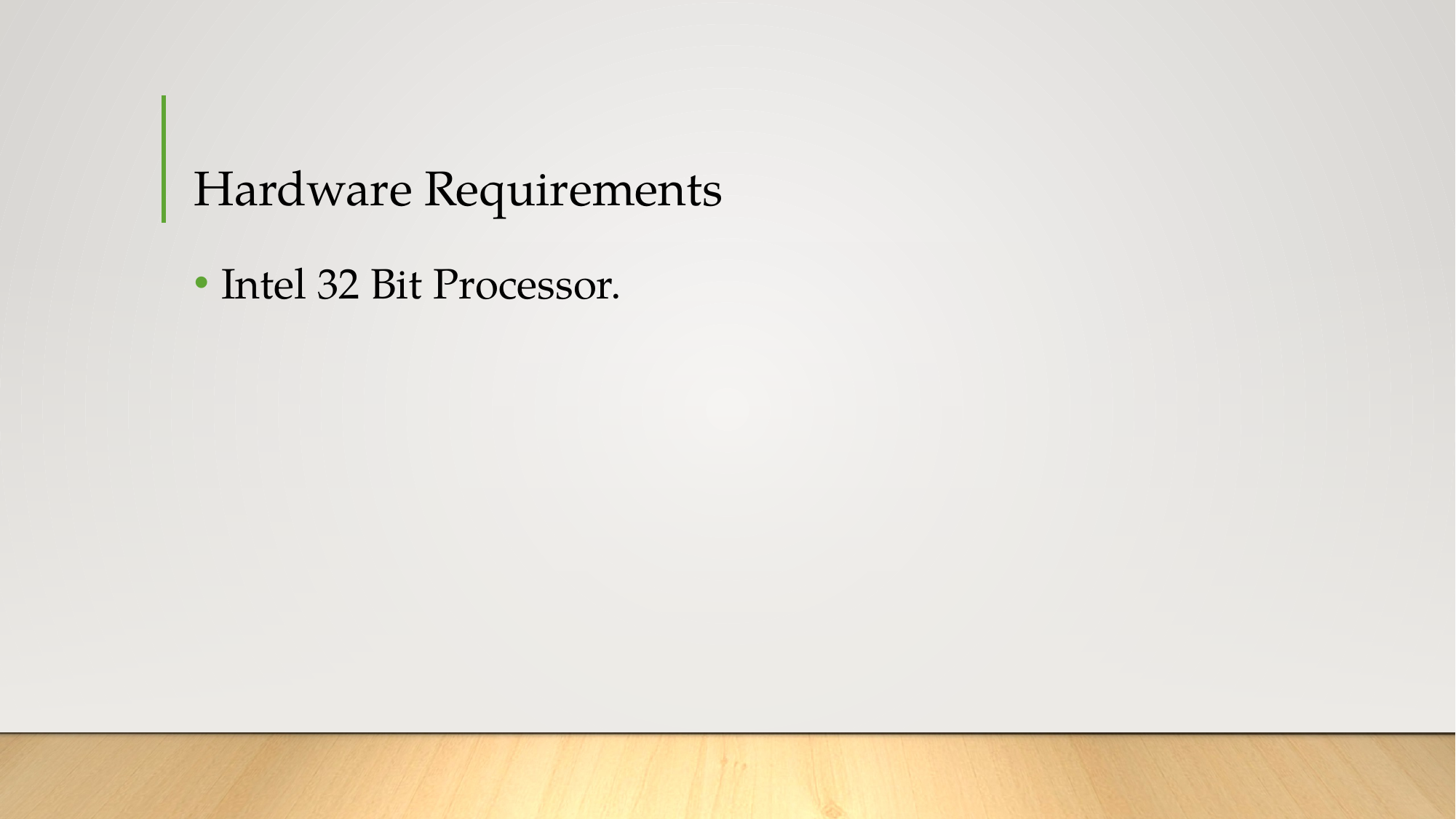

# Hardware Requirements
Intel 32 Bit Processor.